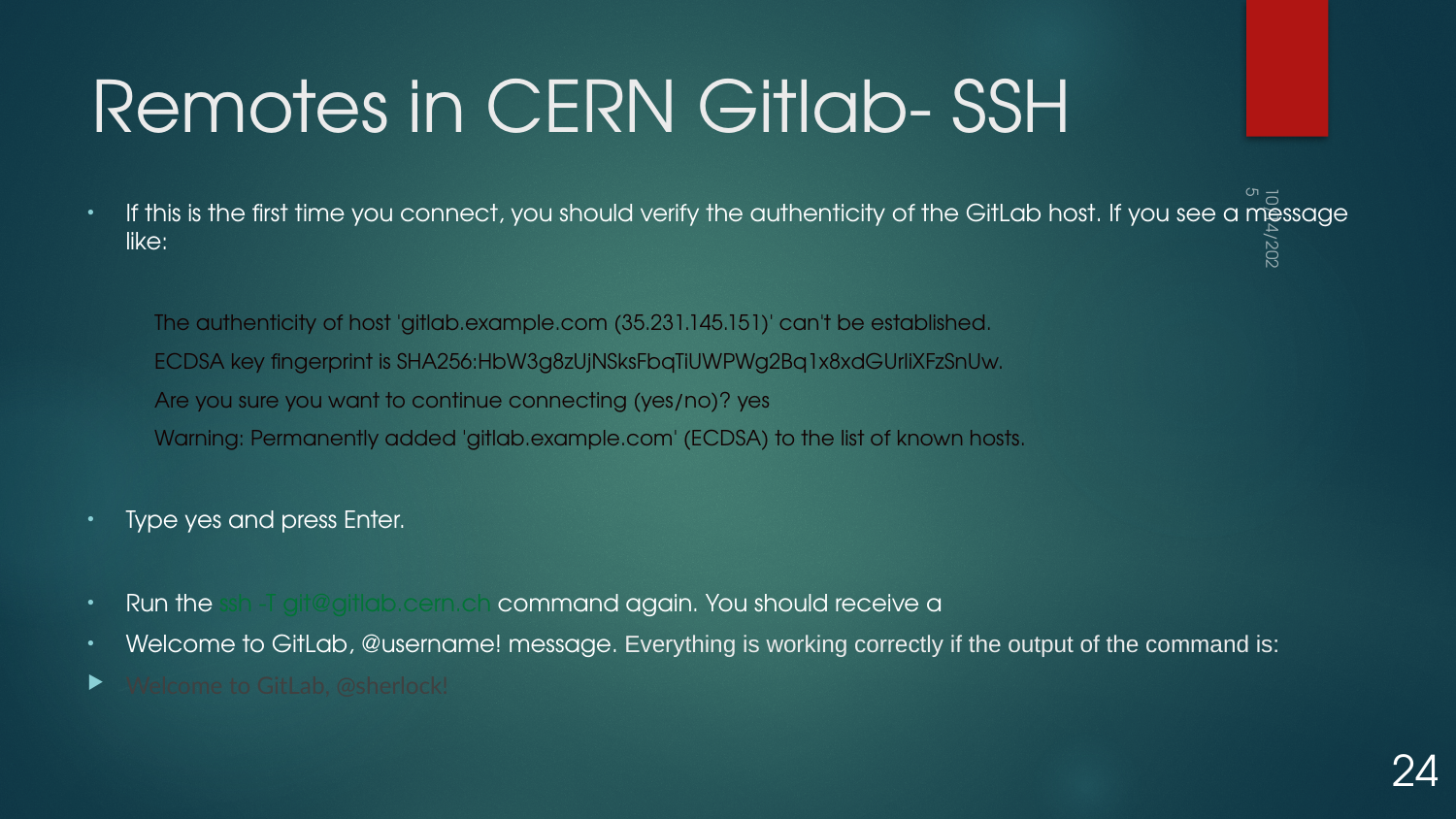

# Remotes in CERN Gitlab- SSH
If this is the first time you connect, you should verify the authenticity of the GitLab host. If you see a message like:

The authenticity of host 'gitlab.example.com (35.231.145.151)' can't be established.
ECDSA key fingerprint is SHA256:HbW3g8zUjNSksFbqTiUWPWg2Bq1x8xdGUrliXFzSnUw.
Are you sure you want to continue connecting (yes/no)? yes
Warning: Permanently added 'gitlab.example.com' (ECDSA) to the list of known hosts.

Type yes and press Enter.

Run the ssh -T git@gitlab.cern.ch command again. You should receive a
Welcome to GitLab, @username! message. Everything is working correctly if the output of the command is:
Welcome to GitLab, @sherlock!

10/14/2025

24